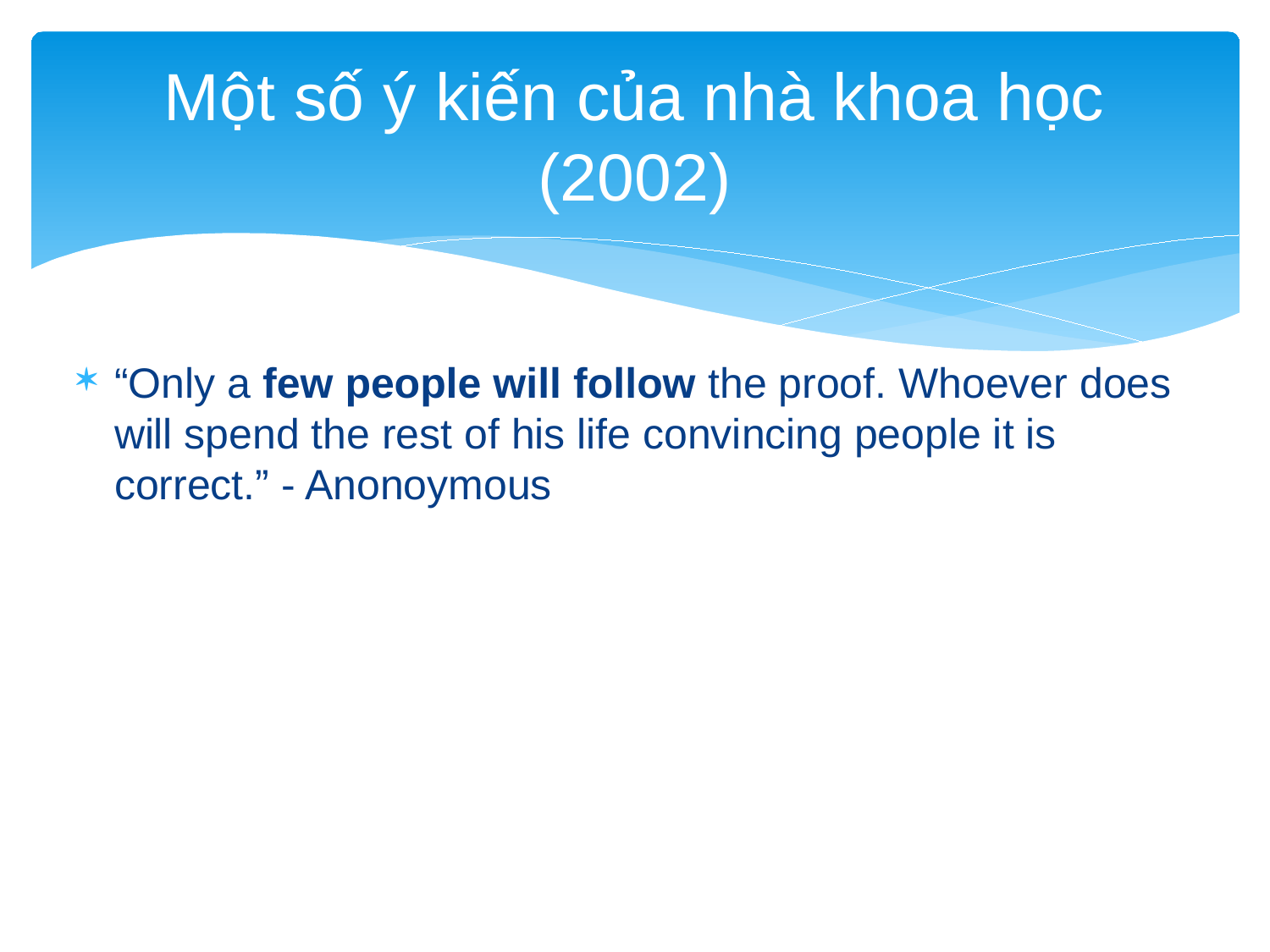

# Một số ý kiến của nhà khoa học (2002)
“Only a few people will follow the proof. Whoever does will spend the rest of his life convincing people it is correct.” - Anonoymous